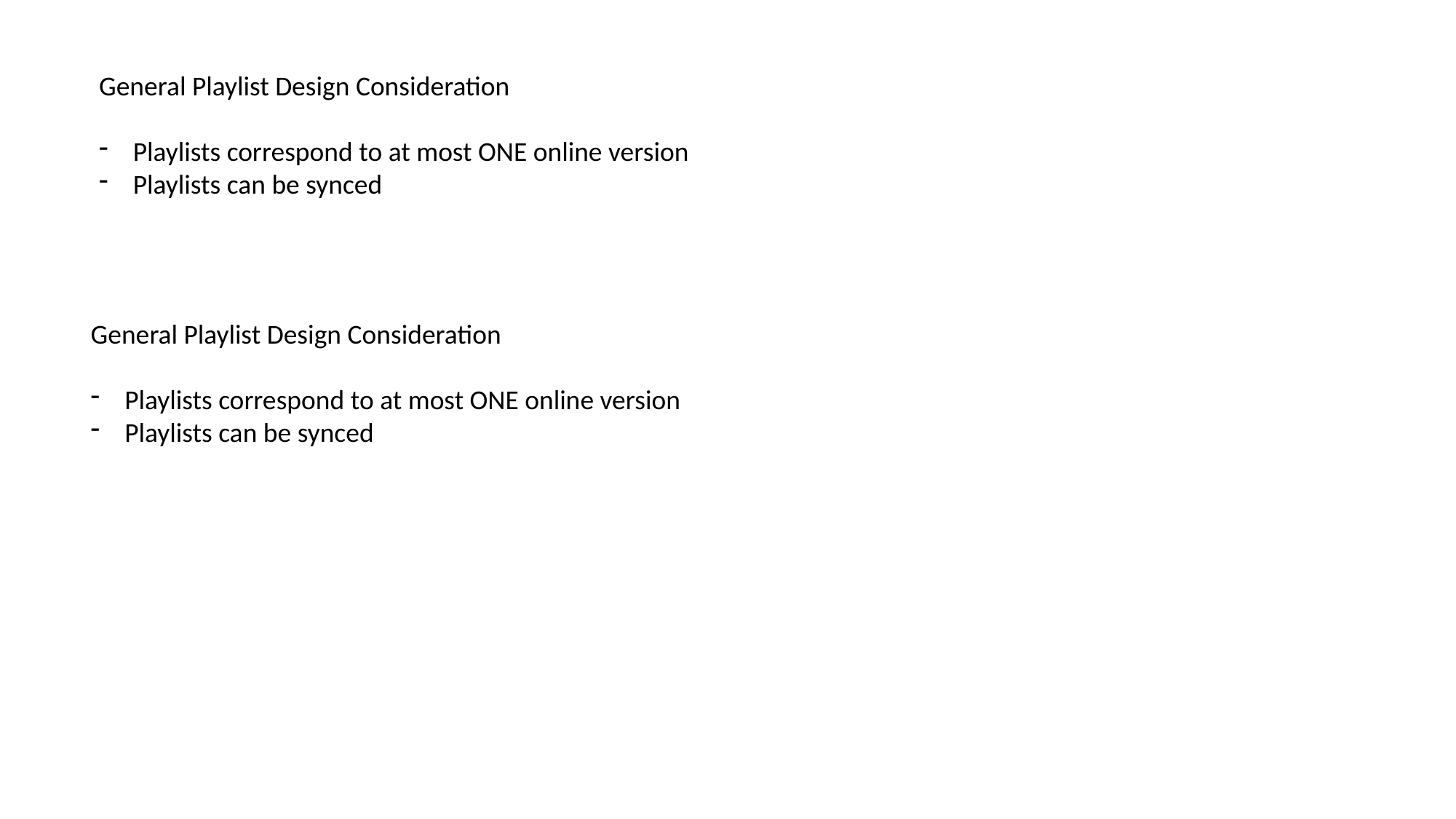

General Playlist Design Consideration

Playlists correspond to at most ONE online version
Playlists can be synced
General Playlist Design Consideration

Playlists correspond to at most ONE online version
Playlists can be synced